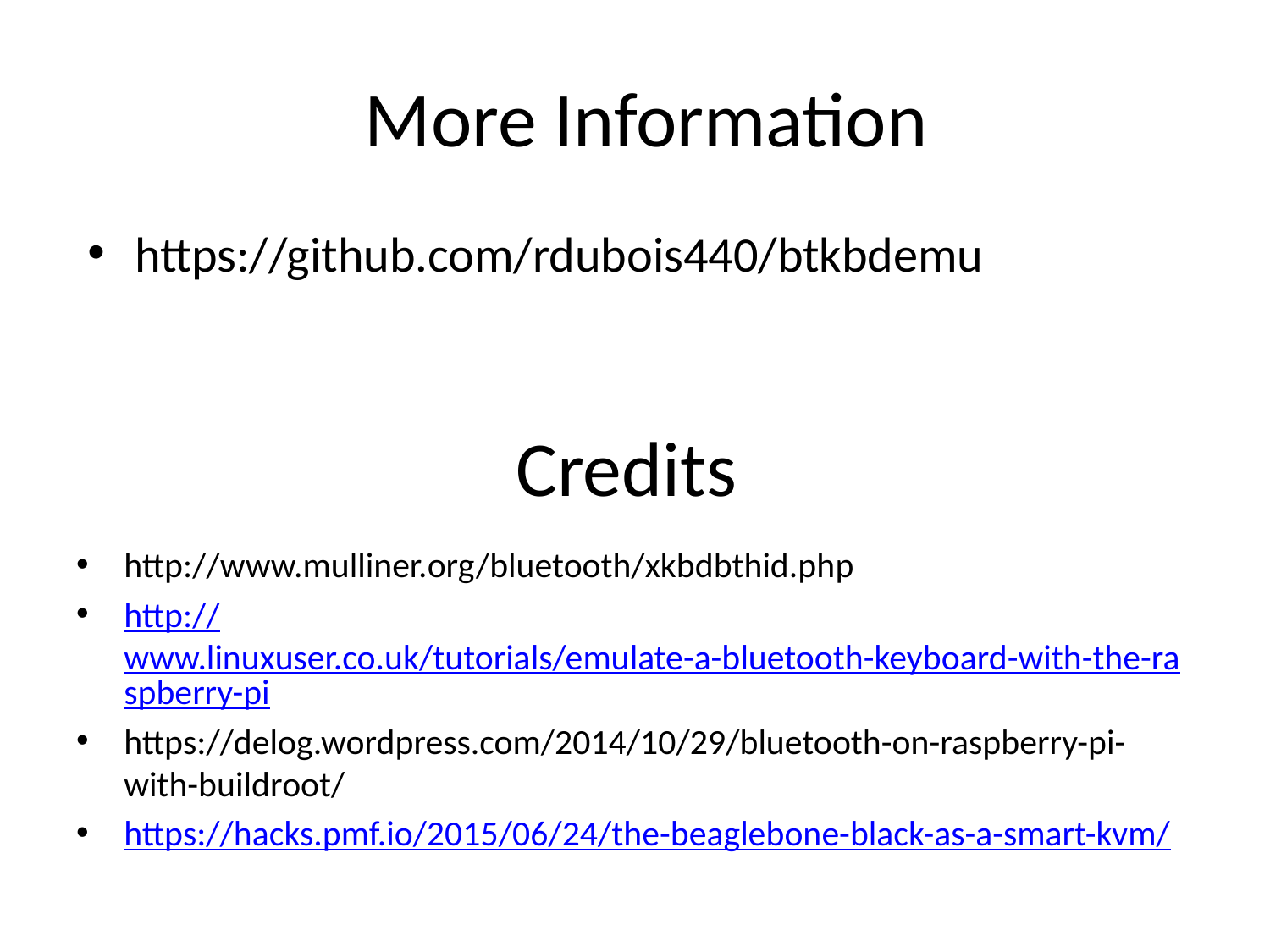

# More Information
https://github.com/rdubois440/btkbdemu
Credits
http://www.mulliner.org/bluetooth/xkbdbthid.php
http://www.linuxuser.co.uk/tutorials/emulate-a-bluetooth-keyboard-with-the-raspberry-pi
https://delog.wordpress.com/2014/10/29/bluetooth-on-raspberry-pi-with-buildroot/
https://hacks.pmf.io/2015/06/24/the-beaglebone-black-as-a-smart-kvm/